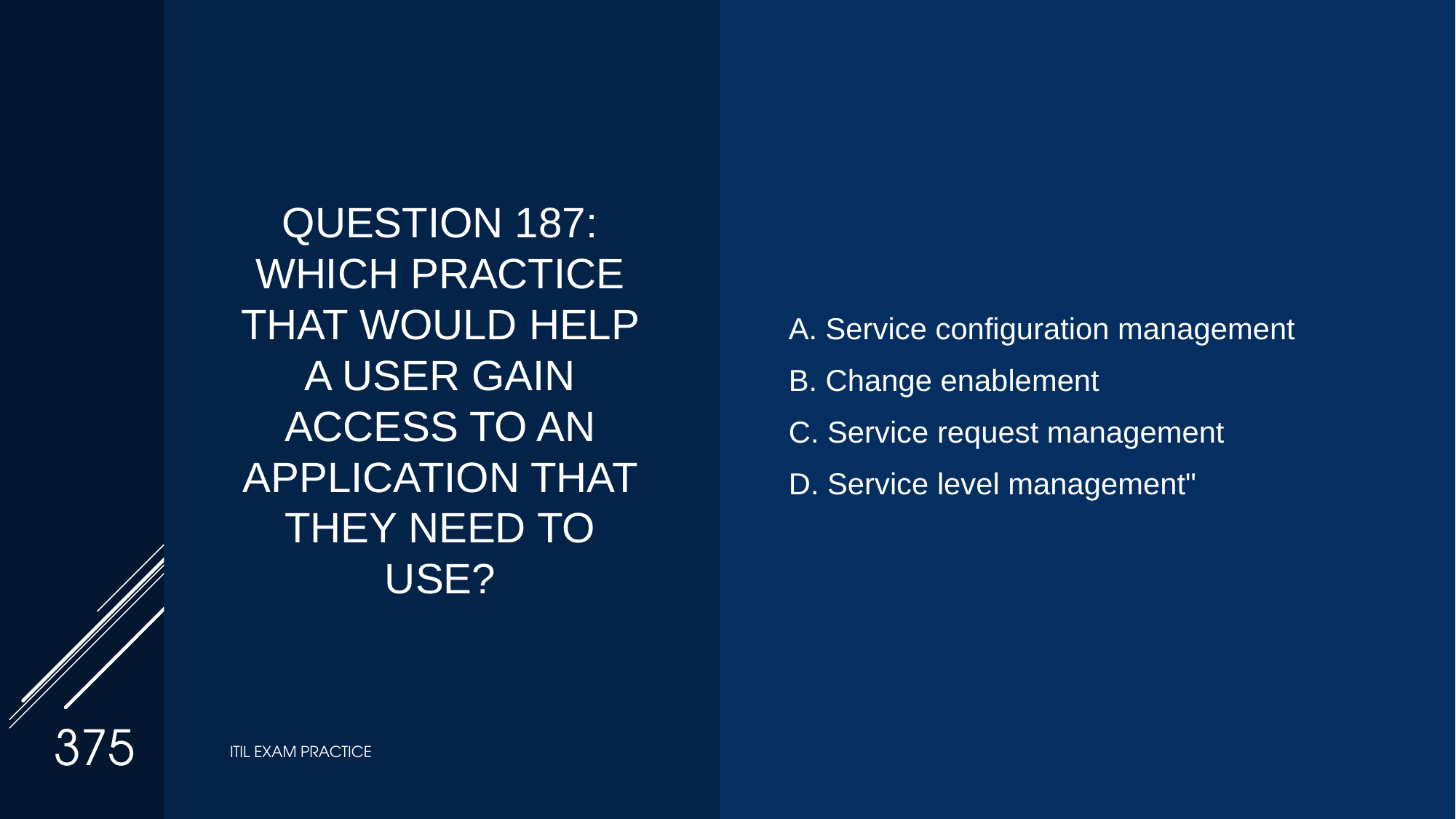

# Question 187: Which practice that would help a user gain access to an application that they need to use?
A. Service configuration management
B. Change enablement
C. Service request management
D. Service level management"
375
ITIL EXAM PRACTICE